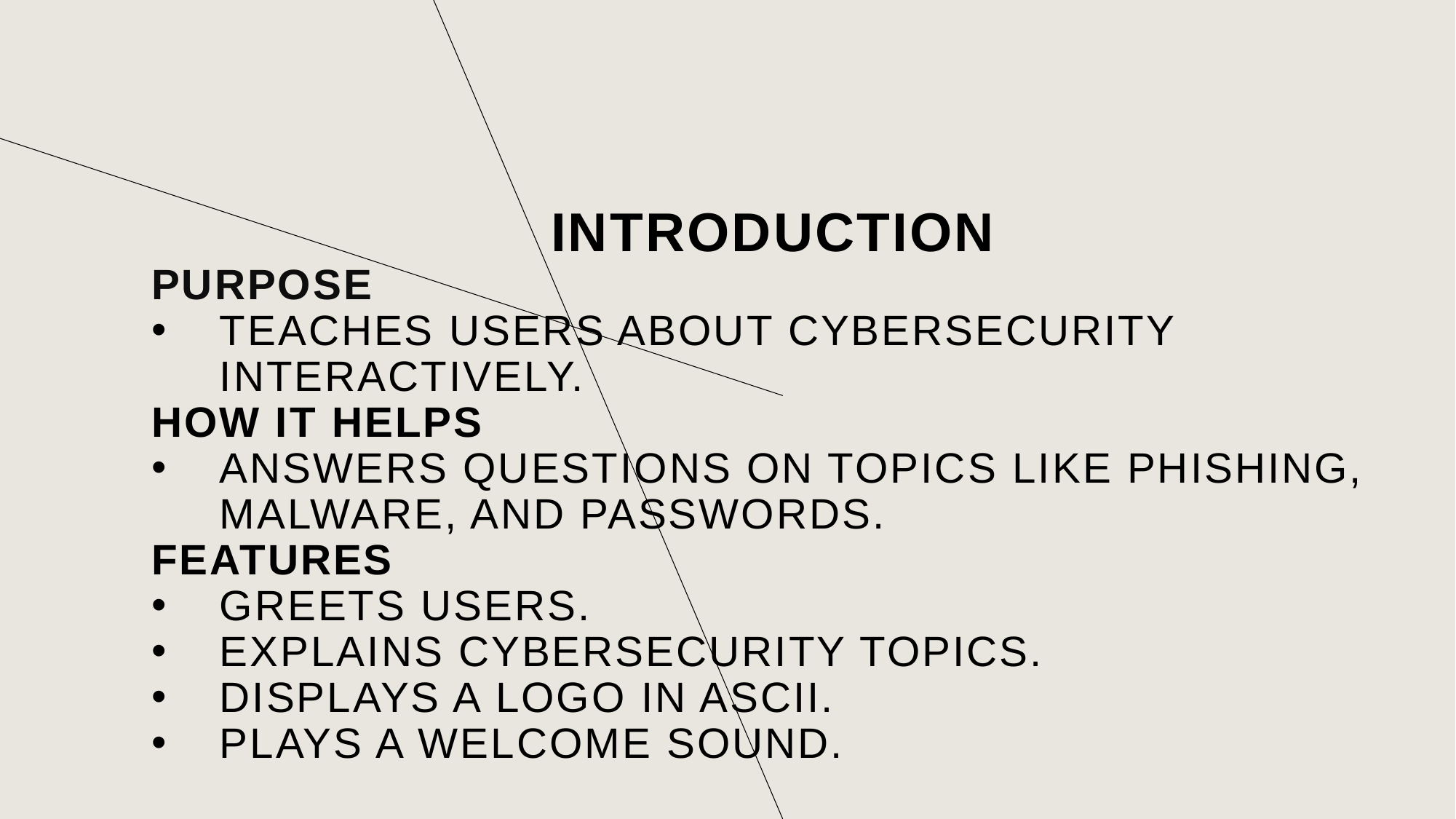

# Introduction Purpose
Teaches users about cybersecurity interactively.
How it Helps
Answers questions on topics like phishing, malware, and passwords.
Features
Greets users.
Explains cybersecurity topics.
Displays a logo in ASCII.
Plays a welcome sound.